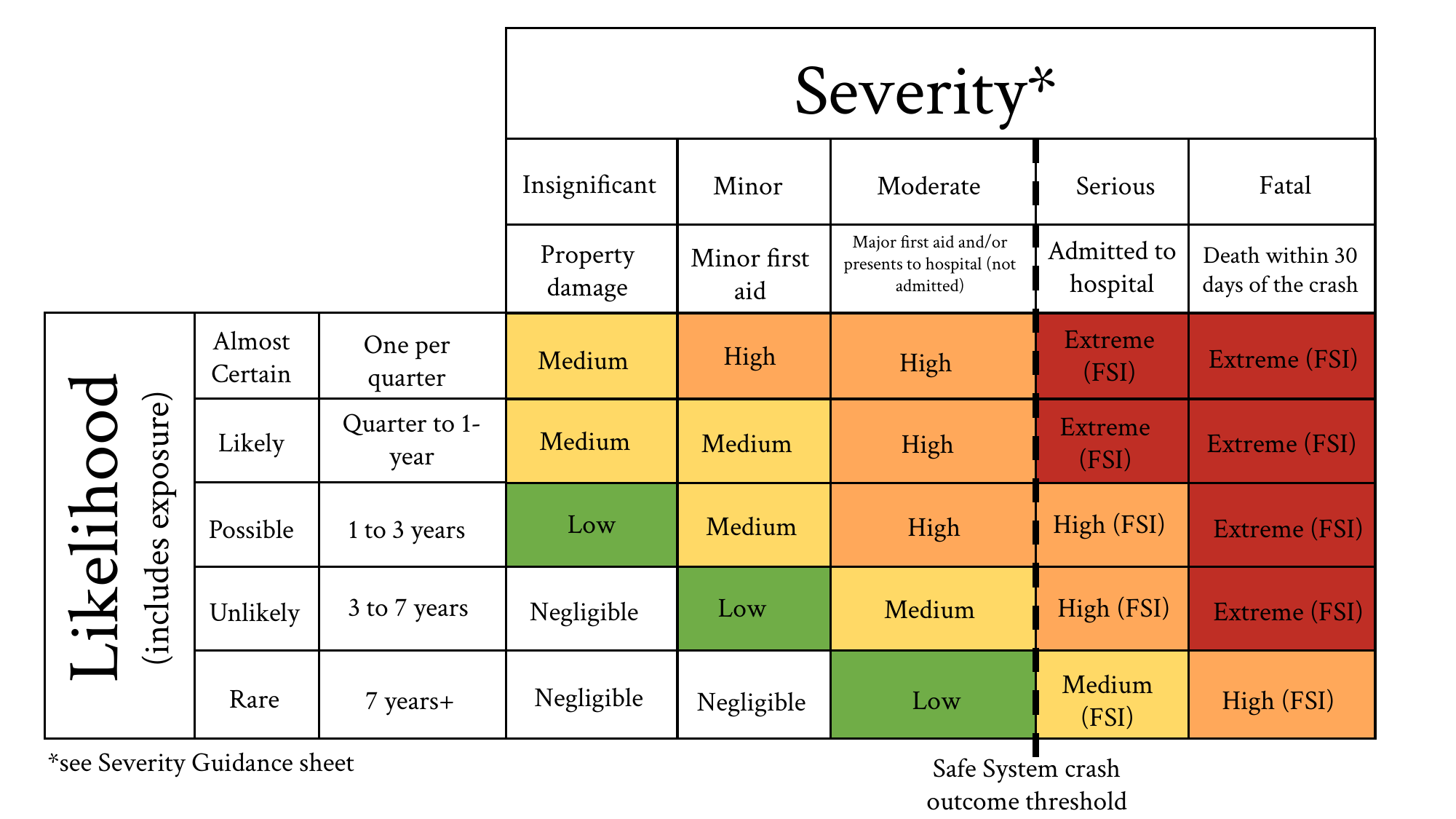

Severity*

Insignificant
Fatal
Serious
Moderate
Minor
Major first aid and/or presents to hospital (not admitted)

Admitted to hospital
Property damage
Death within 30 days of the crash
Minor first aid

Extreme (FSI)
Almost Certain
One per quarter
High
Extreme (FSI)
Medium
High

Quarter to 1-year
Extreme (FSI)
Medium
Likely
Medium
Extreme (FSI)
High
Likelihood
(includes exposure)

Low
High (FSI)
Medium
High
Extreme (FSI)
Possible
1 to 3 years

3 to 7 years
Low
High (FSI)
Medium
Negligible
Extreme (FSI)
Unlikely

Medium (FSI)
Negligible
Rare
Low
High (FSI)
7 years+
Negligible
*see Severity Guidance sheet
Safe System crash outcome threshold